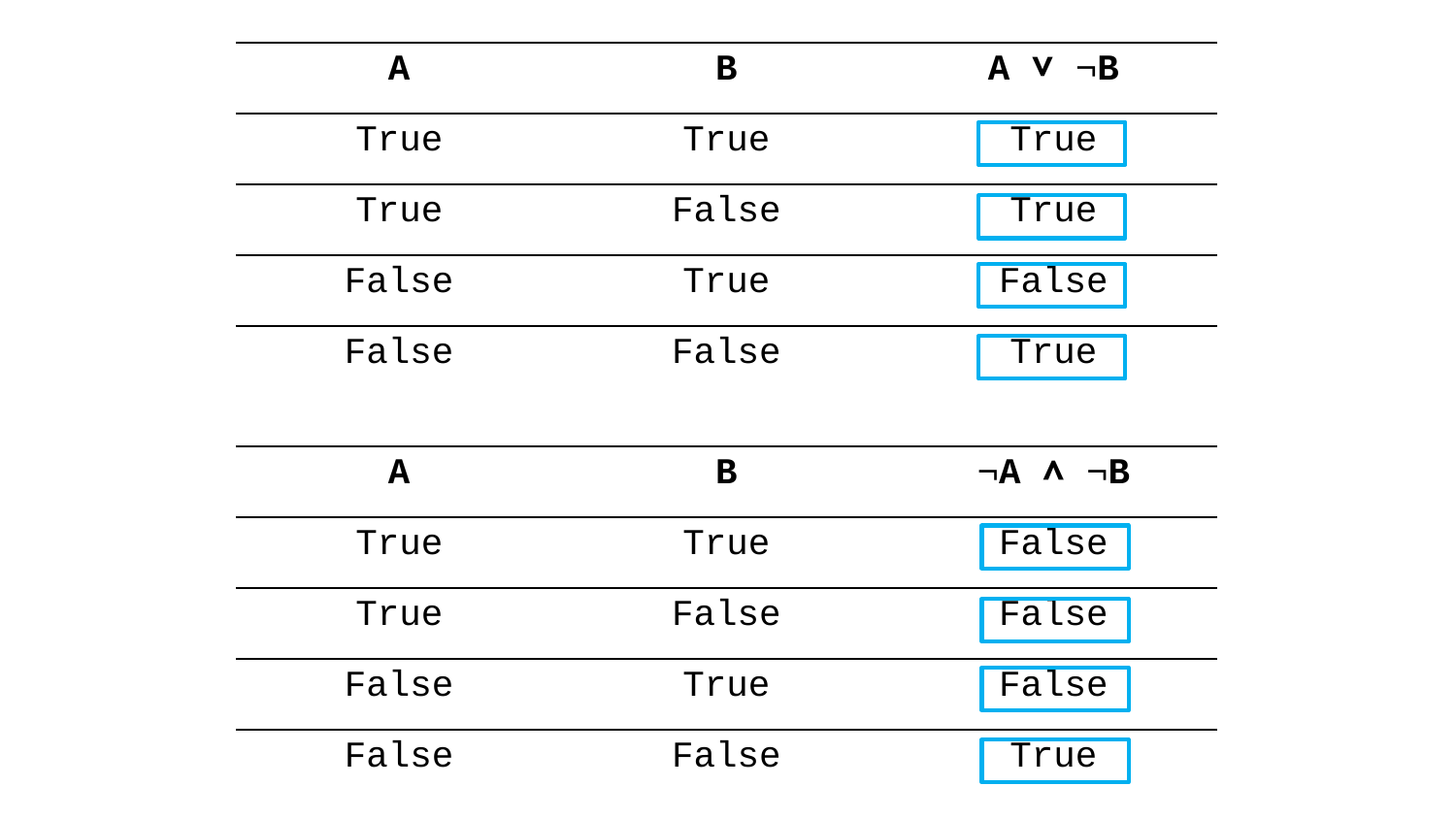

| A | B | A ∨ ¬B |
| --- | --- | --- |
| True | True | True |
| True | False | True |
| False | True | False |
| False | False | True |

| A | B | ¬A ∧ ¬B |
| --- | --- | --- |
| True | True | False |
| True | False | False |
| False | True | False |
| False | False | True |